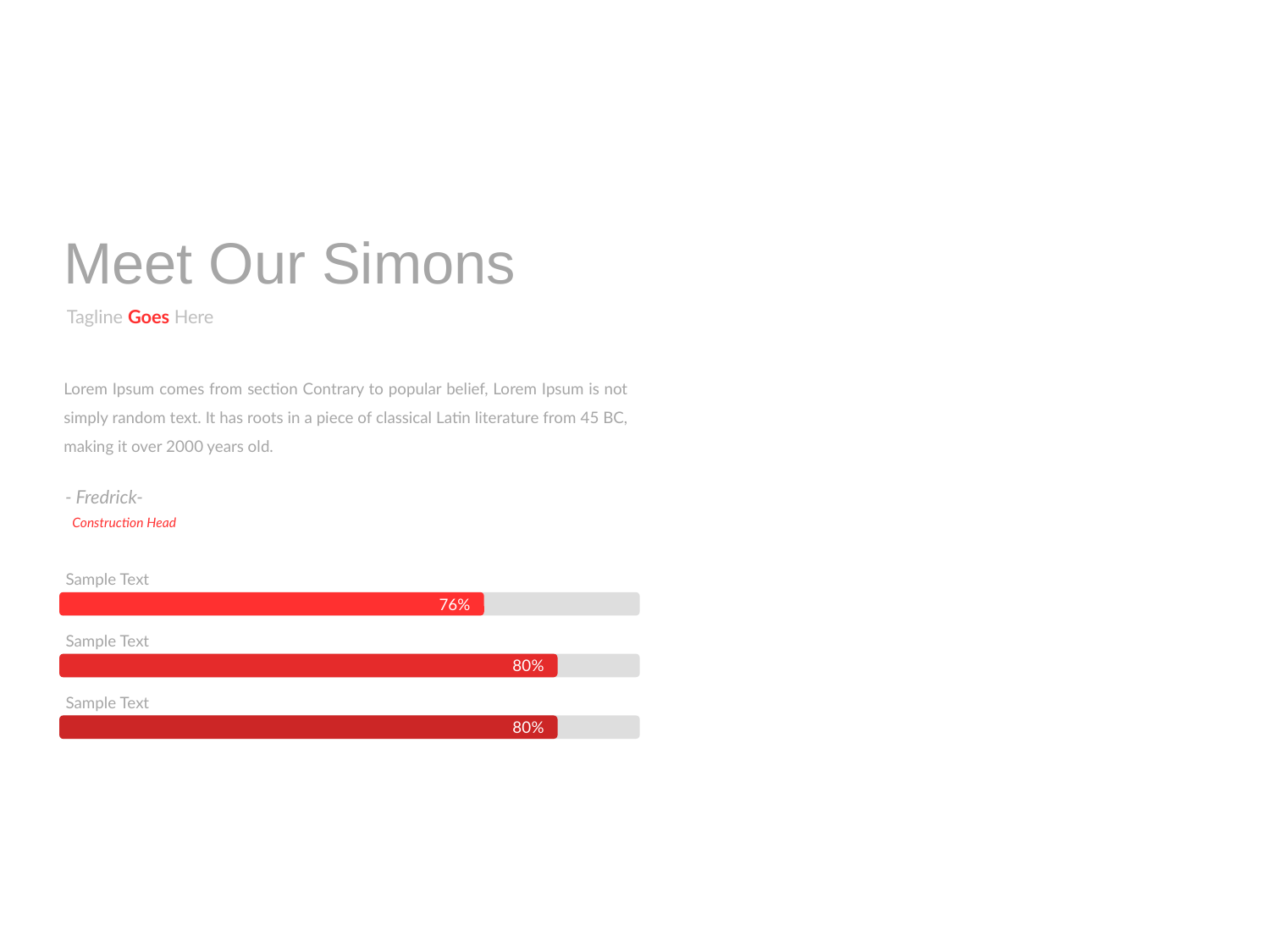

Meet Our Simons
Tagline Goes Here

Lorem Ipsum comes from section Contrary to popular belief, Lorem Ipsum is not simply random text. It has roots in a piece of classical Latin literature from 45 BC, making it over 2000 years old.

- Fredrick-
Construction Head
Sample Text
76%
Sample Text
80%
Sample Text
80%